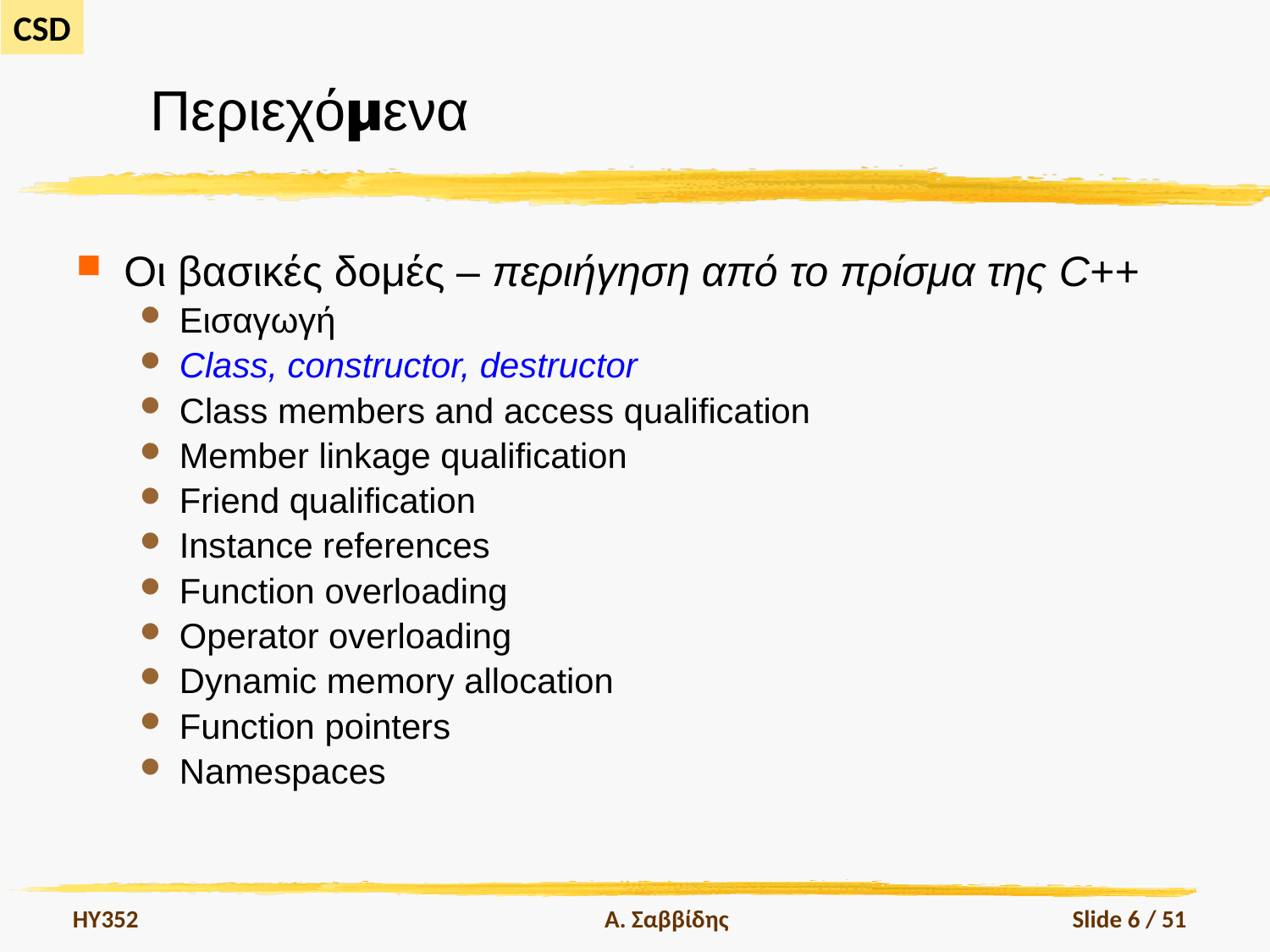

# Περιεχόμενα
Οι βασικές δομές – περιήγηση από το πρίσμα της C++
Εισαγωγή
Class, constructor, destructor
Class members and access qualification
Member linkage qualification
Friend qualification
Instance references
Function overloading
Operator overloading
Dynamic memory allocation
Function pointers
Namespaces
HY352
Α. Σαββίδης
Slide 6 / 51